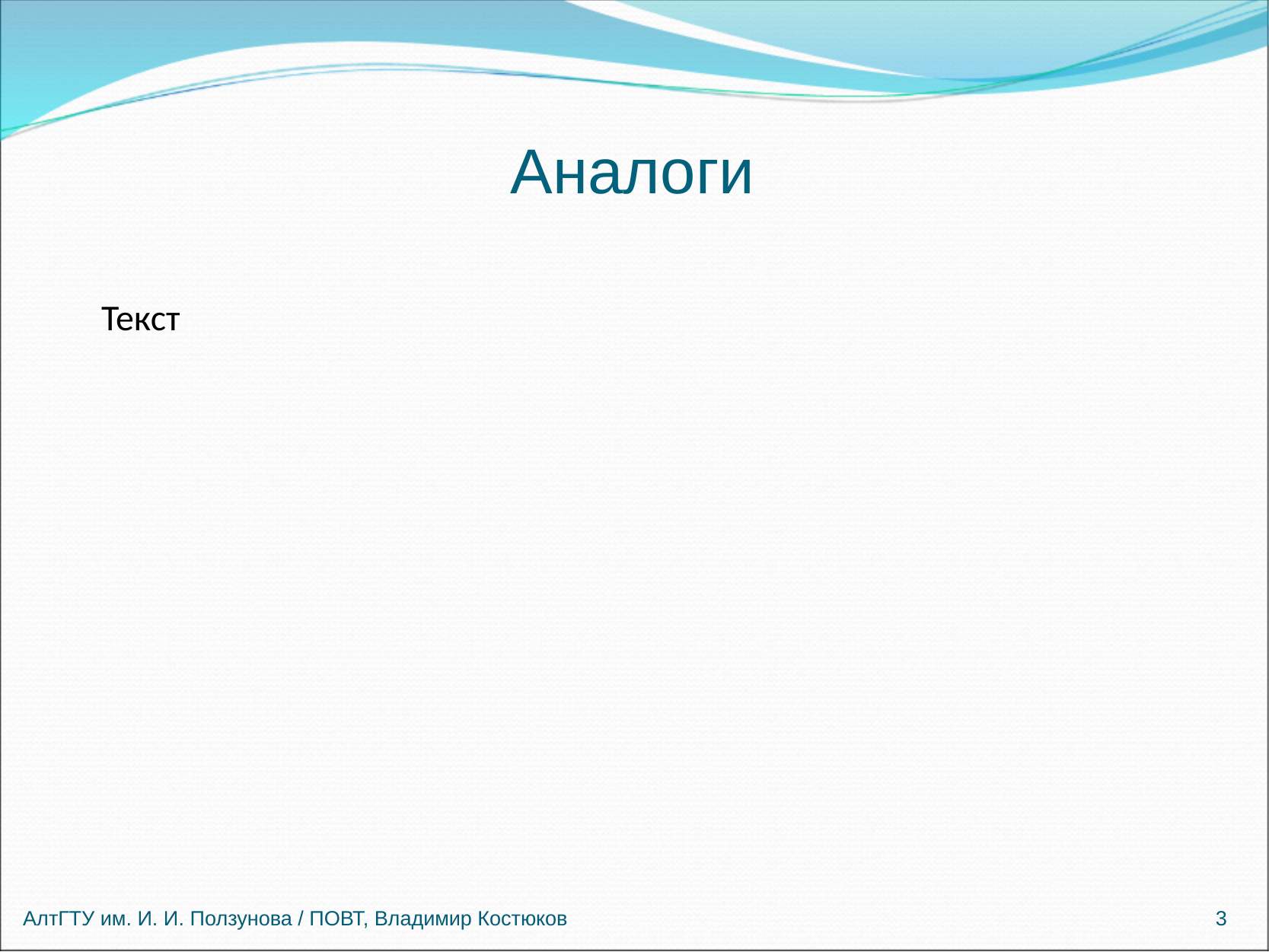

# Аналоги
Текст

АлтГТУ им. И. И. Ползунова / ПОВТ, Владимир Костюков
 3